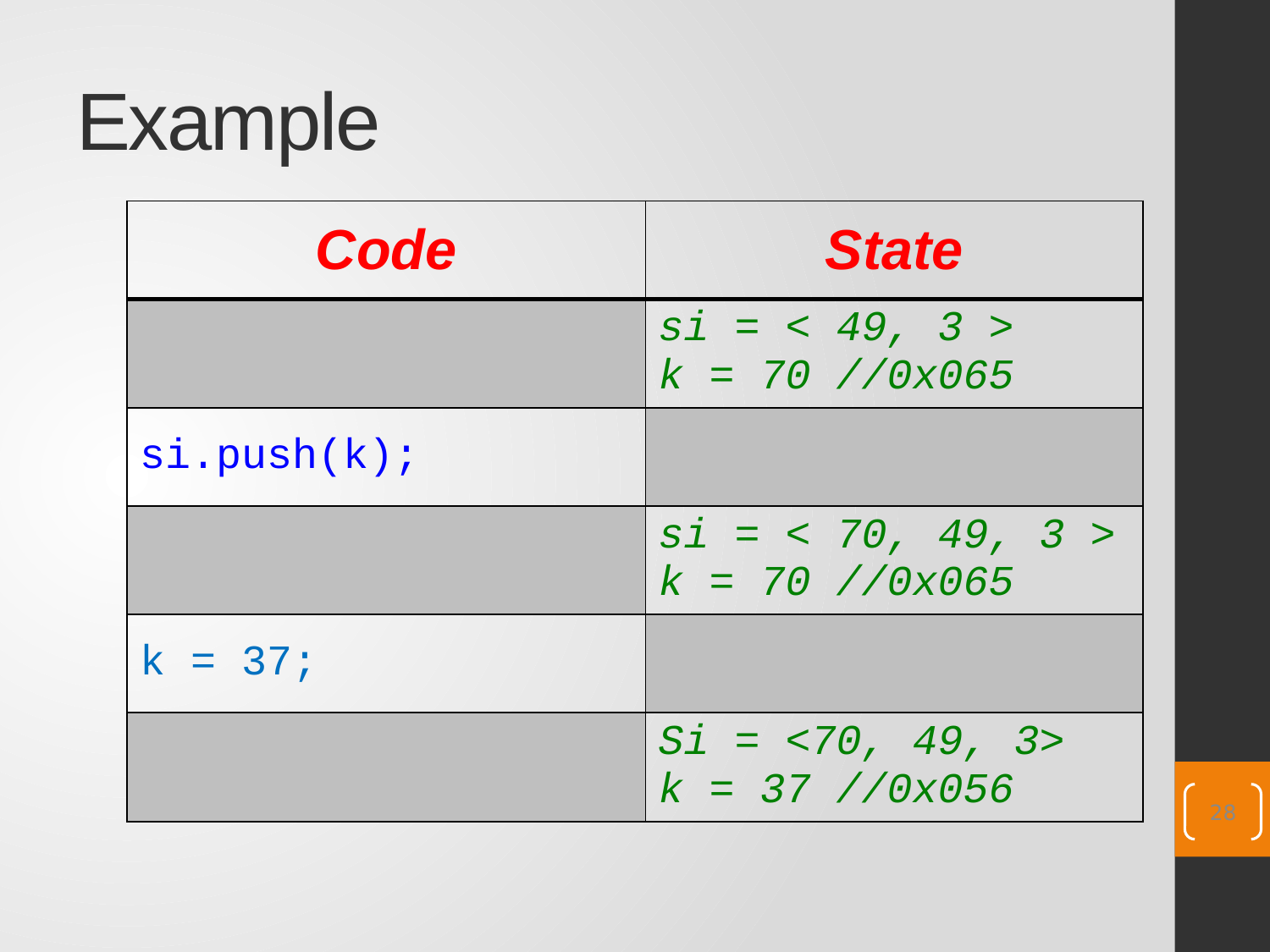

# Example
| Code | State |
| --- | --- |
|  | si = < 49, 3 > k = 70 //0x065 |
| si.push(k); |  |
|  | si = < 70, 49, 3 > k = 70 //0x065 |
| k = 37; |  |
|  | Si = <70, 49, 3> k = 37 //0x056 |
28